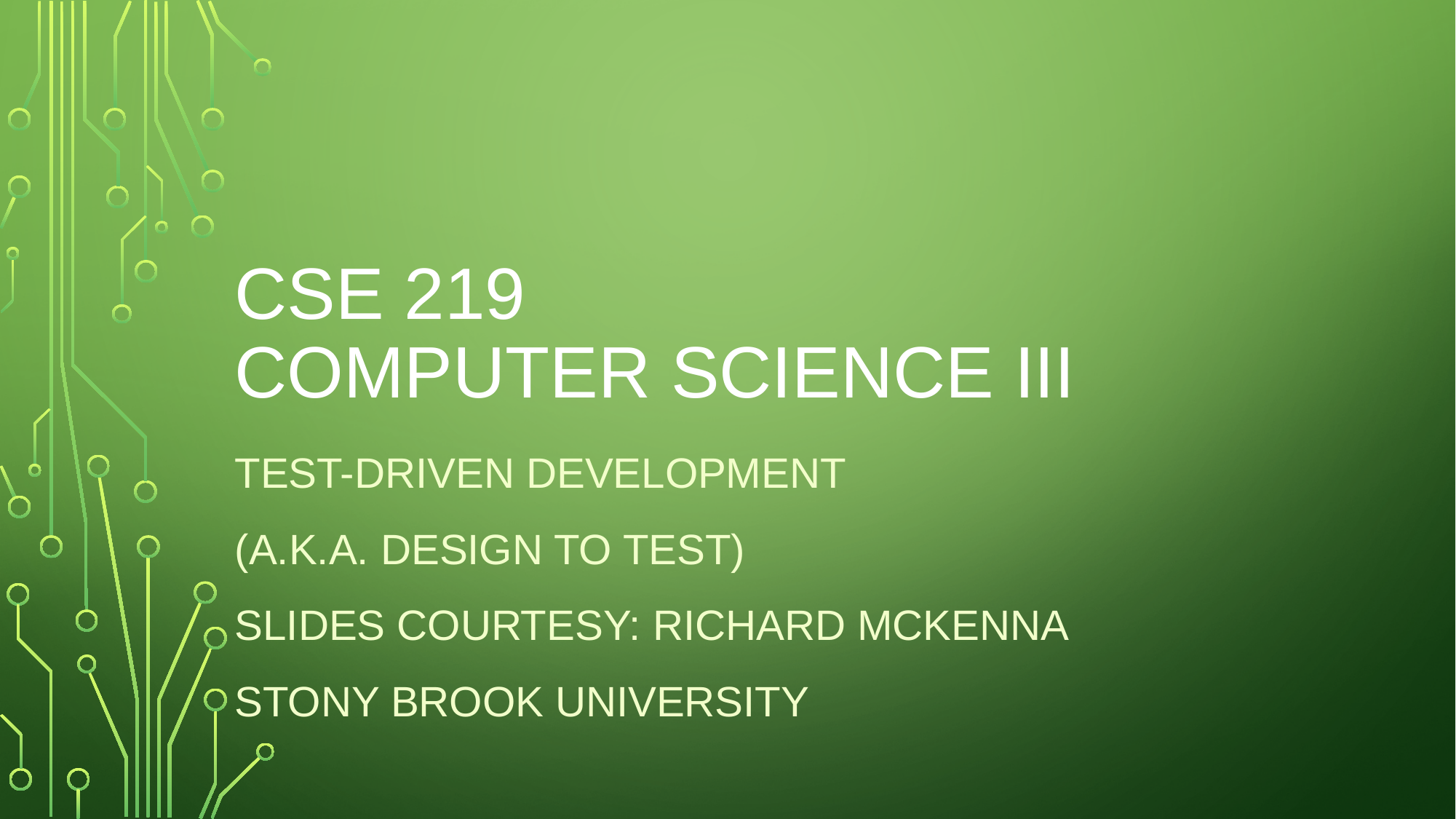

# CSE 219 Computer science III
Test-driven development
(a.k.a. Design to test)
Slides courtesy: Richard Mckenna
Stony Brook University